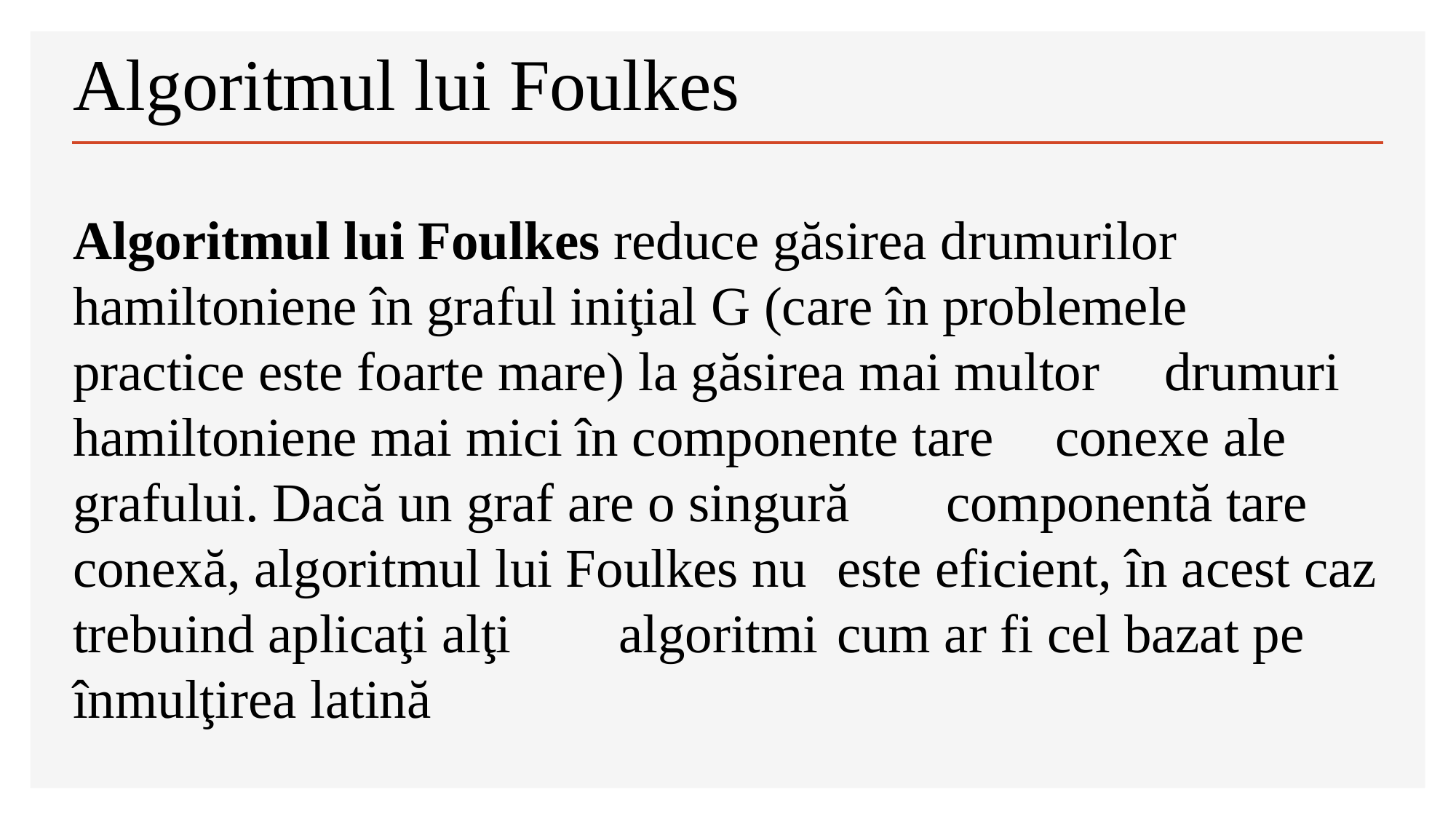

# Algoritmul lui Foulkes
Algoritmul lui Foulkes reduce găsirea drumurilor 	hamiltoniene în graful iniţial G (care în problemele 	practice este foarte mare) la găsirea mai multor 	drumuri hamiltoniene mai mici în componente tare 	conexe ale grafului. Dacă un graf are o singură 	componentă tare conexă, algoritmul lui Foulkes nu 	este eficient, în acest caz trebuind aplicaţi alţi 	algoritmi 	cum ar fi cel bazat pe înmulţirea latină